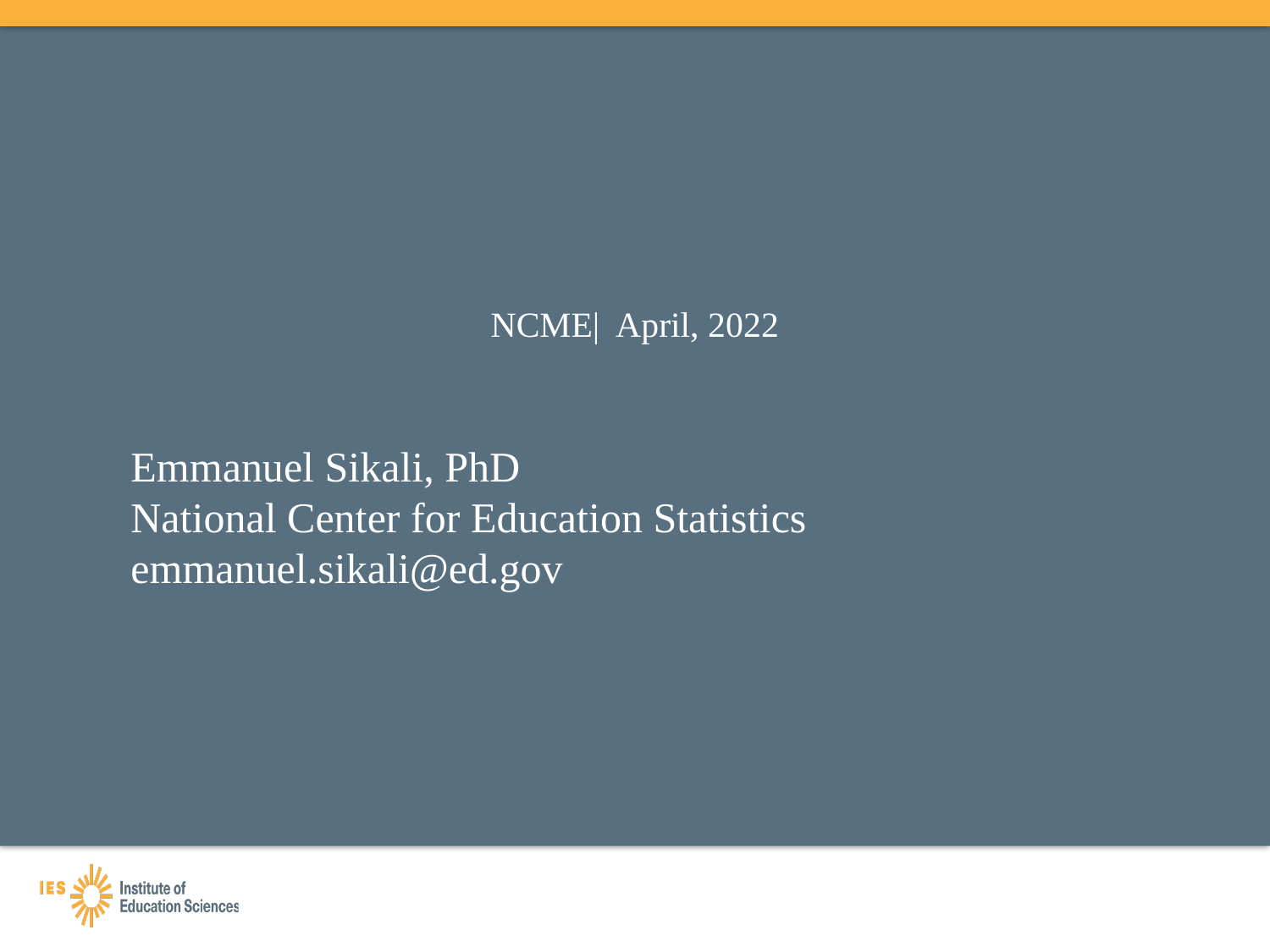

NCME|  April, 2022
Emmanuel Sikali, PhD
National Center for Education Statistics
emmanuel.sikali@ed.gov